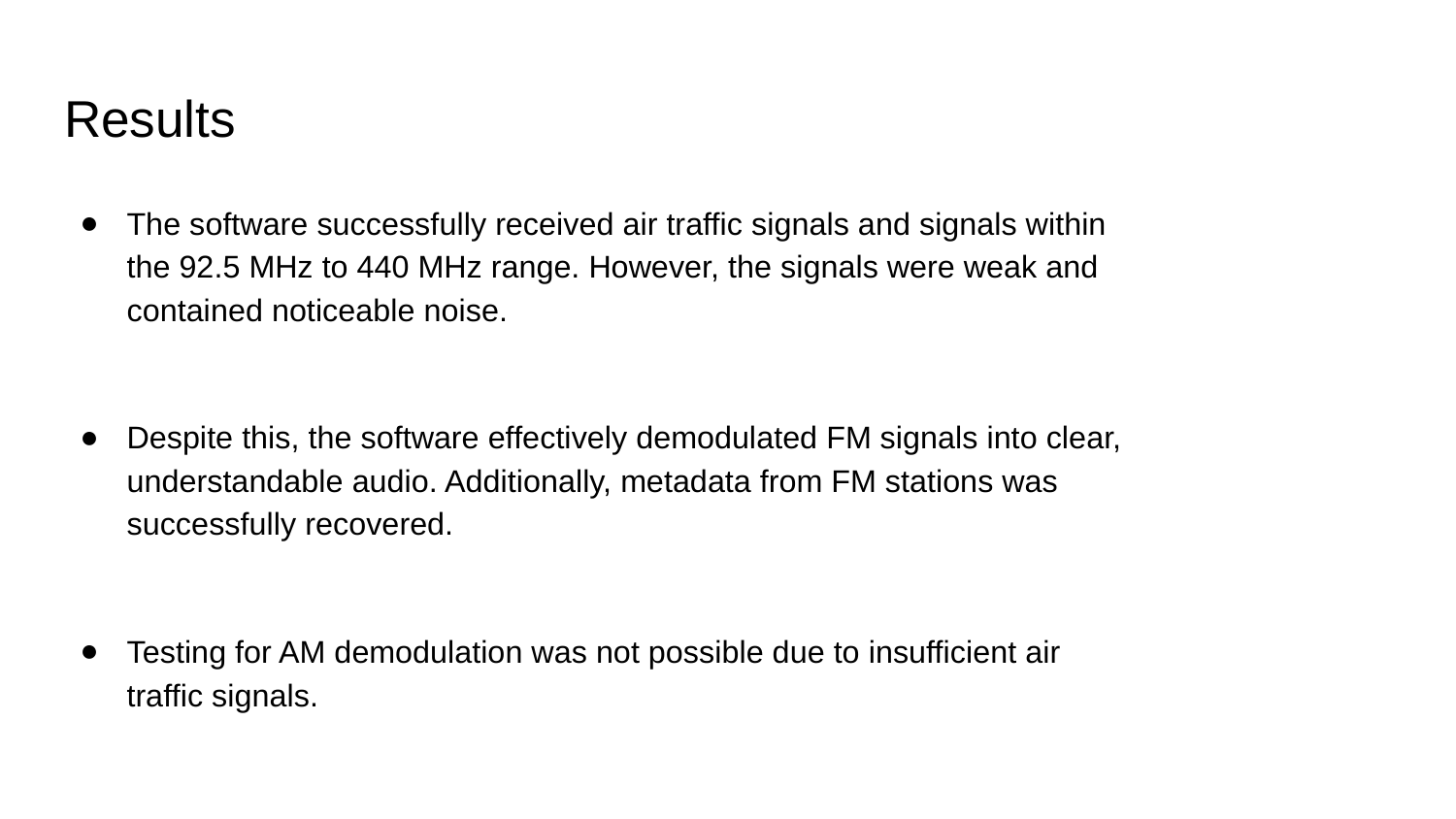

# Results
The software successfully received air traffic signals and signals within the 92.5 MHz to 440 MHz range. However, the signals were weak and contained noticeable noise.

Despite this, the software effectively demodulated FM signals into clear, understandable audio. Additionally, metadata from FM stations was successfully recovered.

Testing for AM demodulation was not possible due to insufficient air traffic signals.